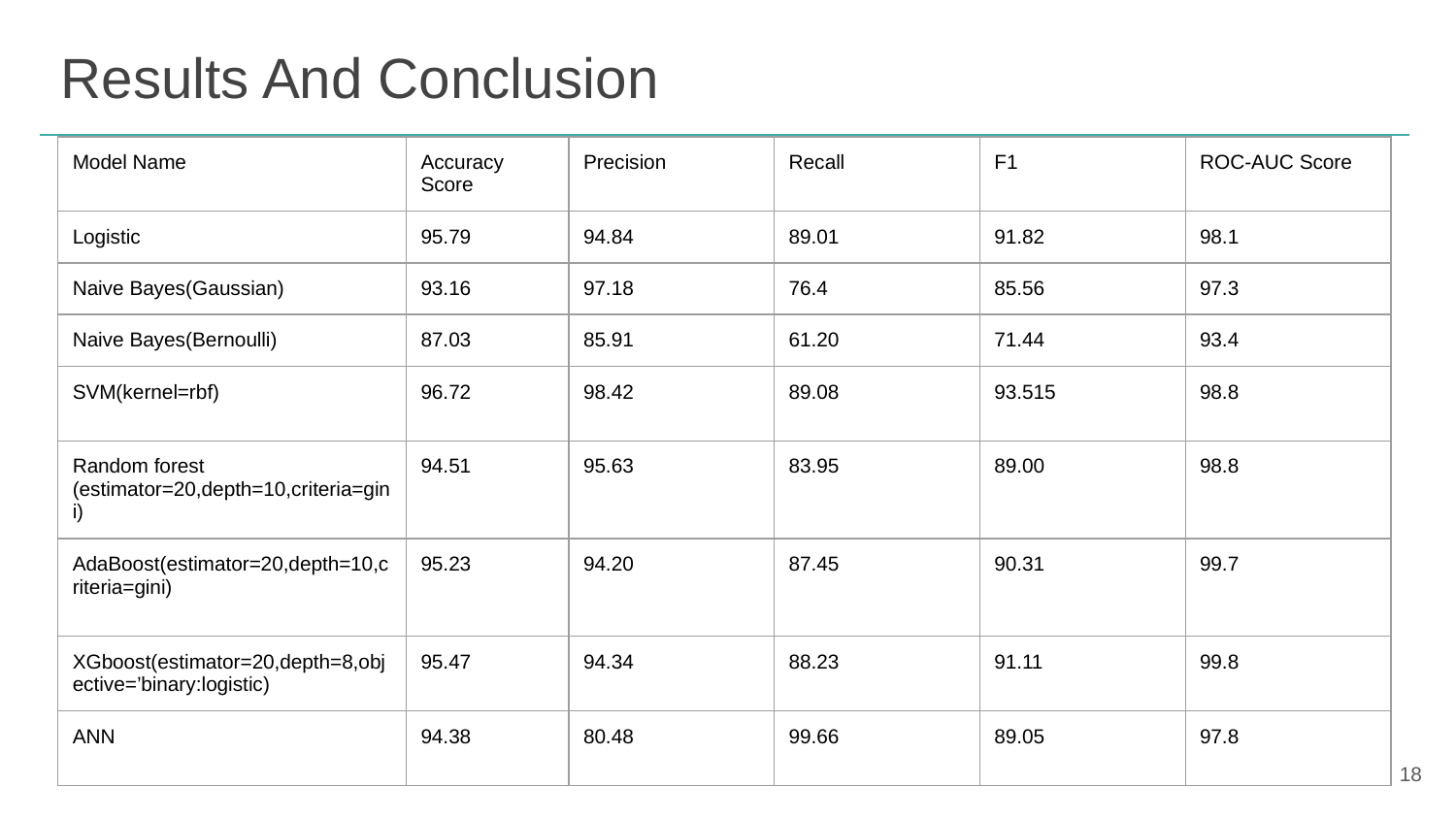

# Results And Conclusion

| Model Name | Accuracy Score | Precision | Recall | F1 | ROC-AUC Score |
| --- | --- | --- | --- | --- | --- |
| Logistic | 95.79 | 94.84 | 89.01 | 91.82 | 98.1 |
| Naive Bayes(Gaussian) | 93.16 | 97.18 | 76.4 | 85.56 | 97.3 |
| Naive Bayes(Bernoulli) | 87.03 | 85.91 | 61.20 | 71.44 | 93.4 |
| SVM(kernel=rbf) | 96.72 | 98.42 | 89.08 | 93.515 | 98.8 |
| Random forest (estimator=20,depth=10,criteria=gini) | 94.51 | 95.63 | 83.95 | 89.00 | 98.8 |
| AdaBoost(estimator=20,depth=10,criteria=gini) | 95.23 | 94.20 | 87.45 | 90.31 | 99.7 |
| XGboost(estimator=20,depth=8,objective=’binary:logistic) | 95.47 | 94.34 | 88.23 | 91.11 | 99.8 |
| ANN | 94.38 | 80.48 | 99.66 | 89.05 | 97.8 |
18